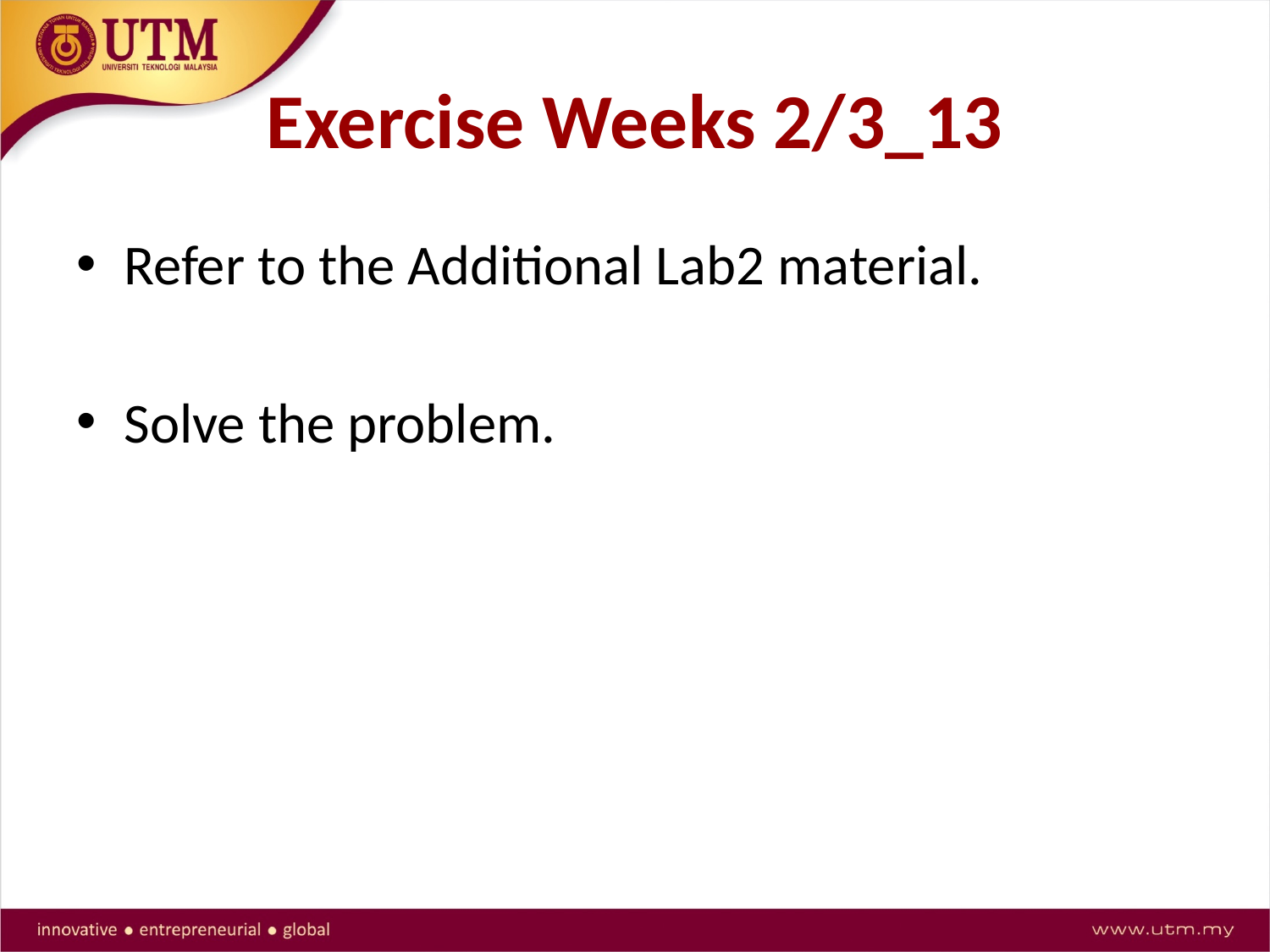

# Exercise Weeks 2/3_13
Refer to the Additional Lab2 material.

Solve the problem.